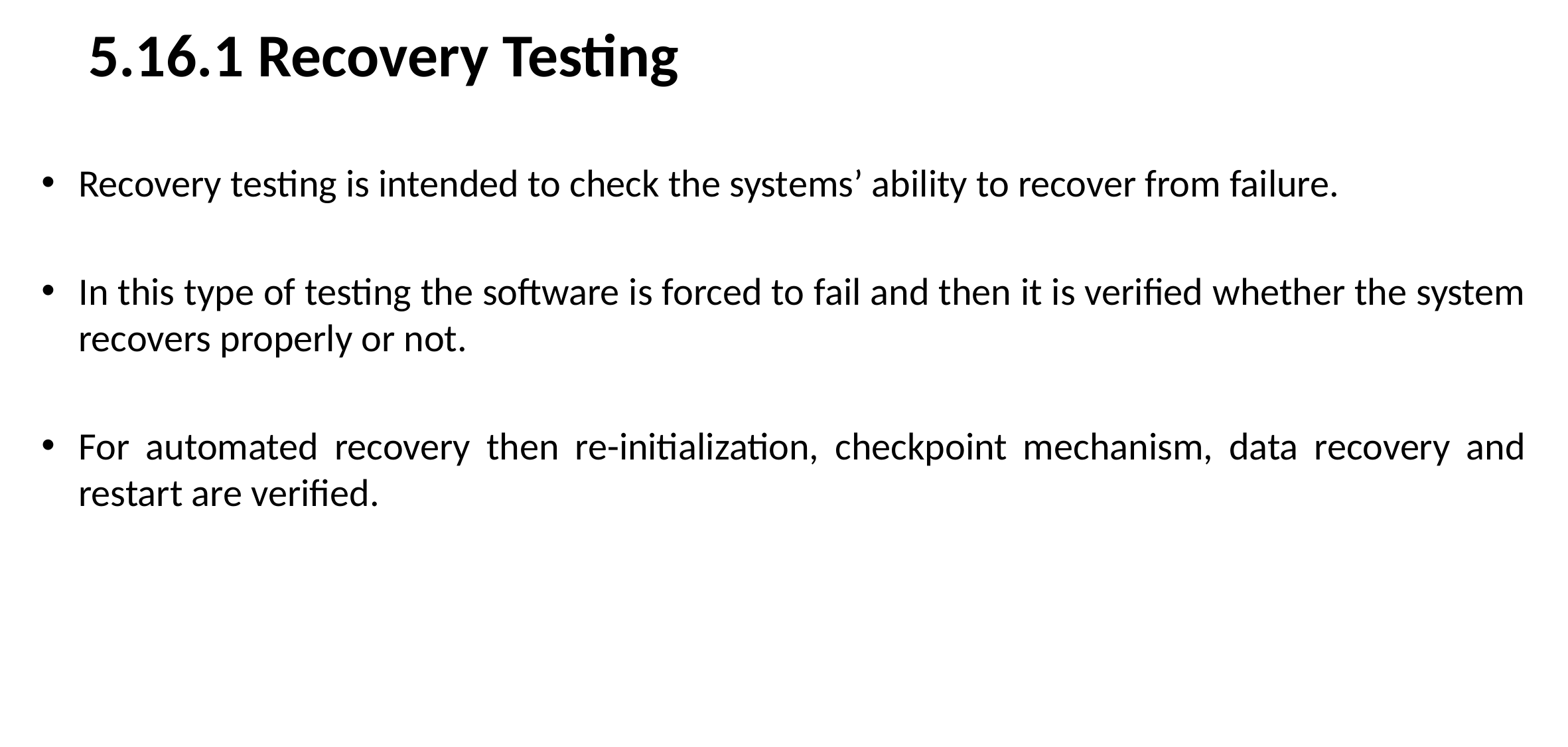

# 5.16.1 Recovery Testing

Recovery testing is intended to check the systems’ ability to recover from failure.

In this type of testing the software is forced to fail and then it is verified whether the system recovers properly or not.

For automated recovery then re-initialization, checkpoint mechanism, data recovery and restart are verified.